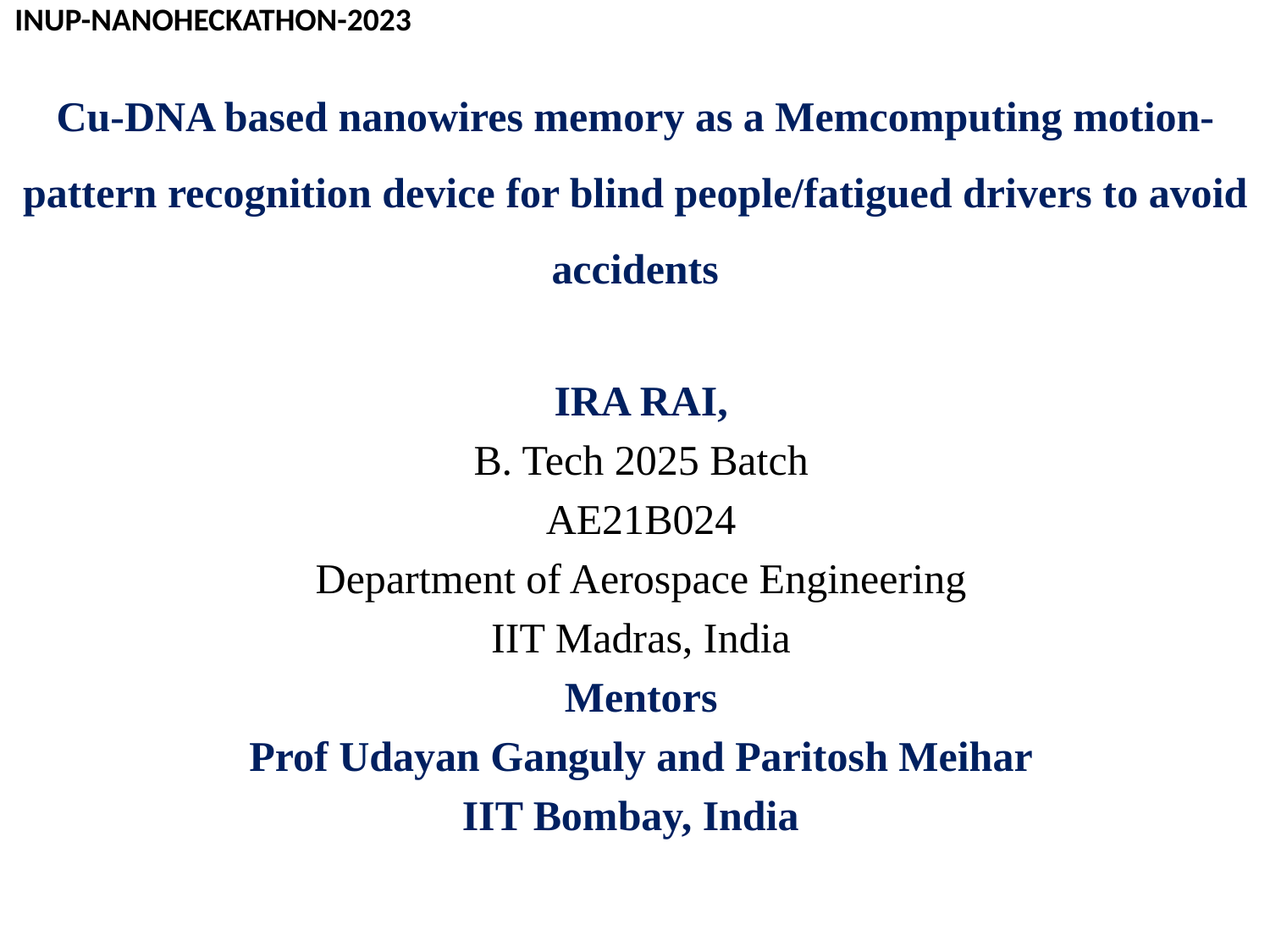

INUP-NANOHECKATHON-2023
# Cu-DNA based nanowires memory as a Memcomputing motion-pattern recognition device for blind people/fatigued drivers to avoid accidents
IRA RAI,
B. Tech 2025 Batch
AE21B024
Department of Aerospace Engineering
IIT Madras, India
Mentors
Prof Udayan Ganguly and Paritosh Meihar
IIT Bombay, India